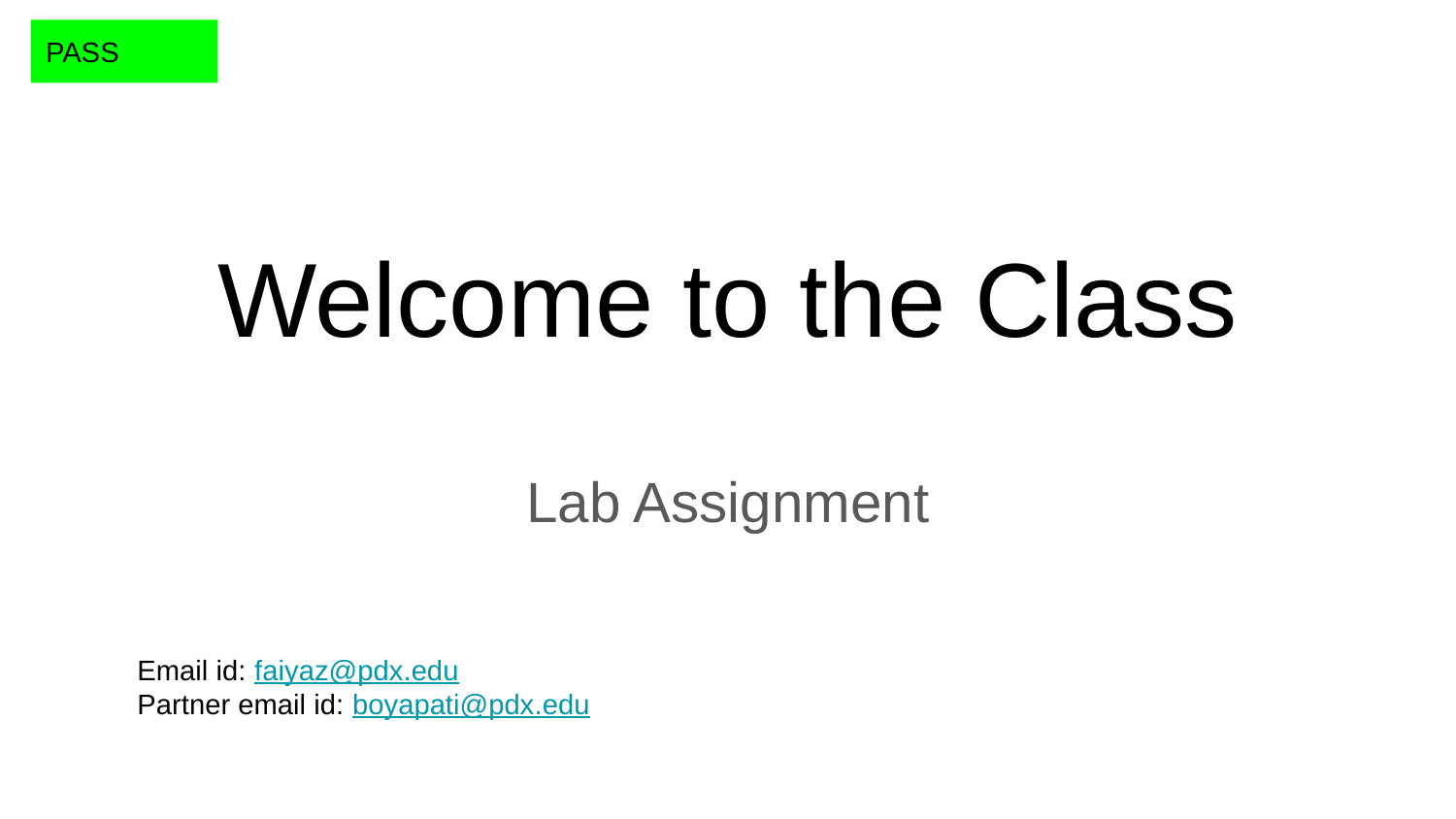

PASS
# Welcome to the Class

Lab Assignment
Email id: faiyaz@pdx.edu
Partner email id: boyapati@pdx.edu